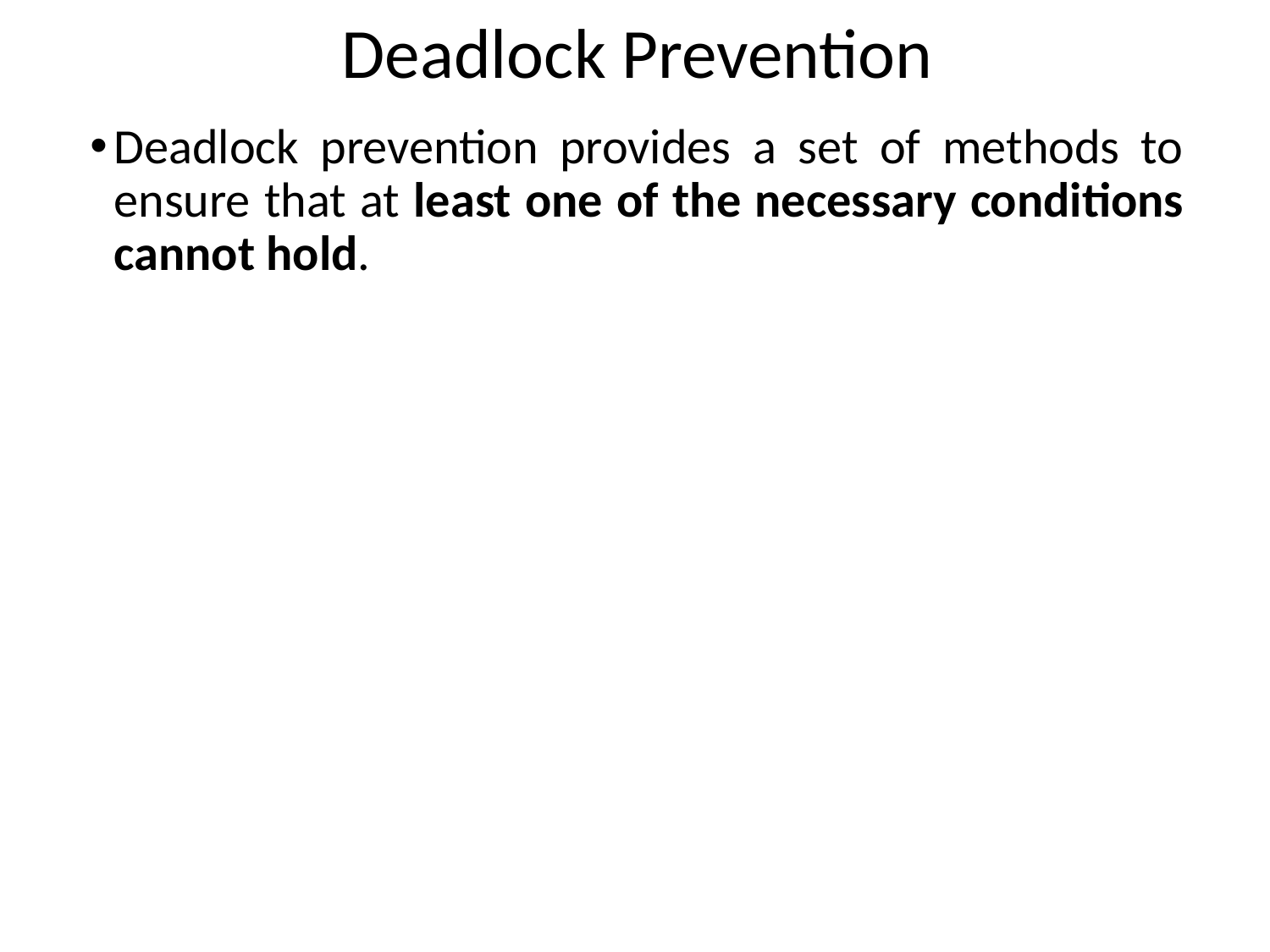

# Deadlock Prevention
Deadlock prevention provides a set of methods to ensure that at least one of the necessary conditions cannot hold.